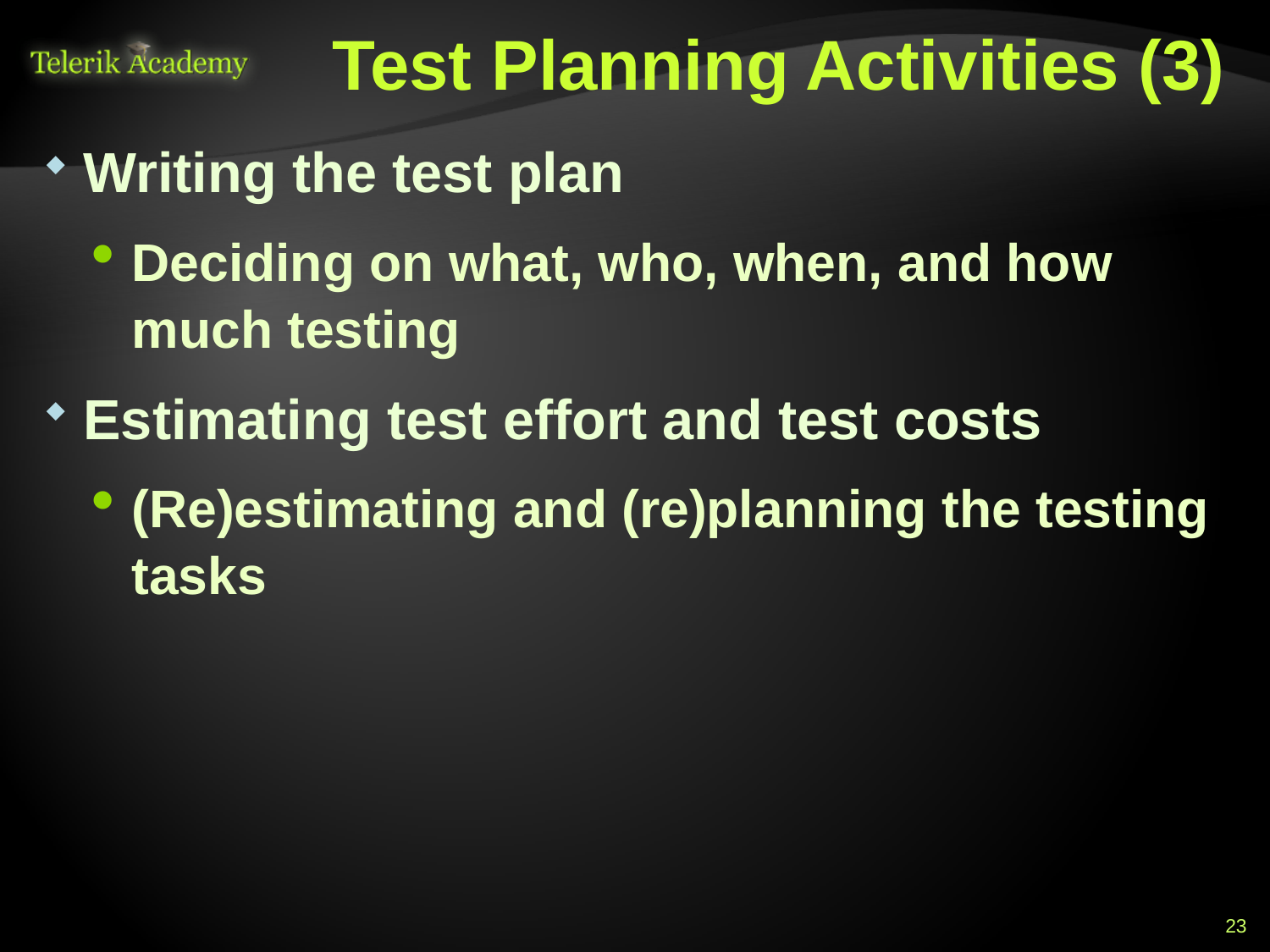

# Test Planning Activities (3)
Writing the test plan
Deciding on what, who, when, and how much testing
Estimating test effort and test costs
(Re)estimating and (re)planning the testing tasks
23